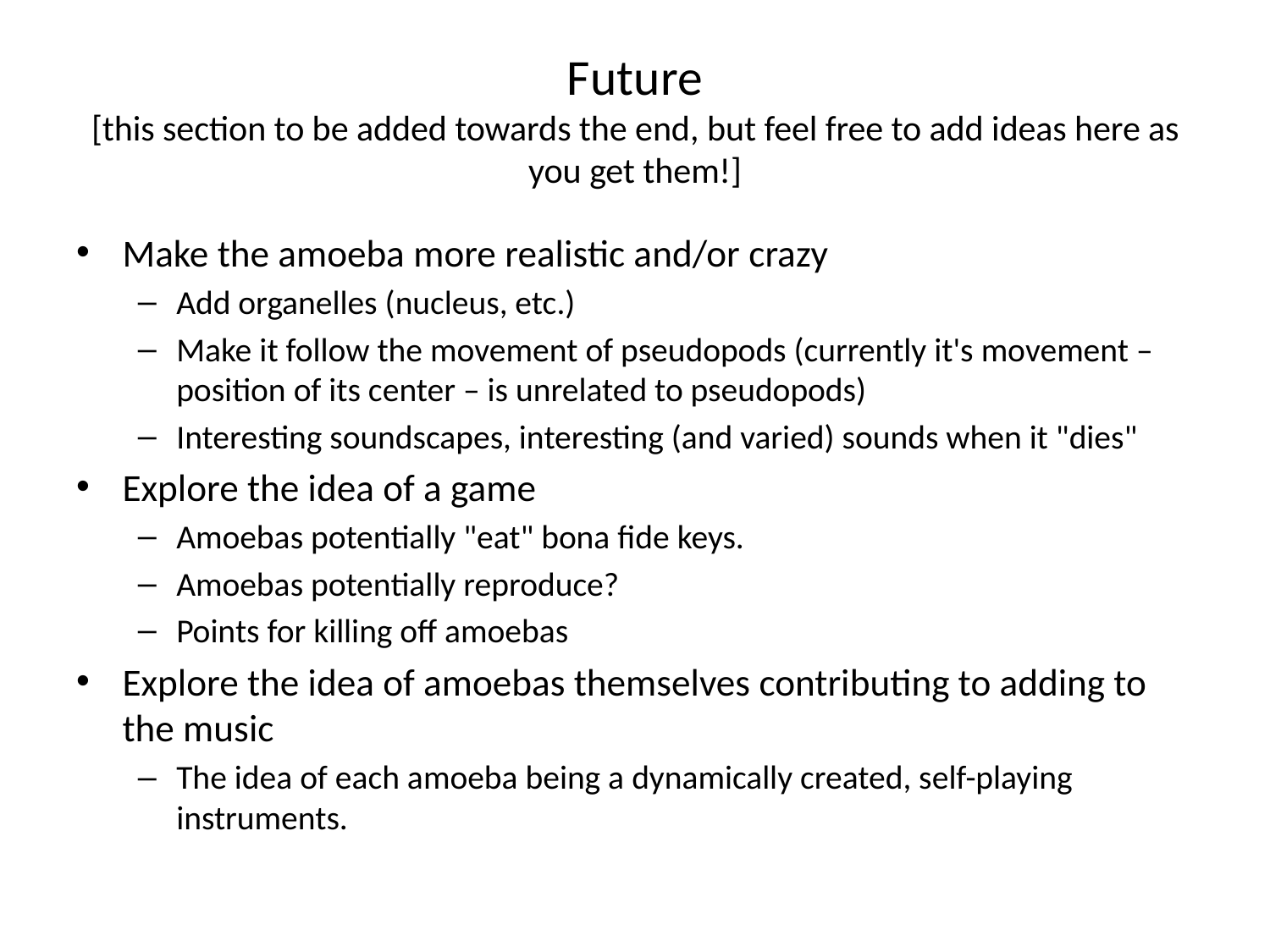

# Future [this section to be added towards the end, but feel free to add ideas here as you get them!]
Make the amoeba more realistic and/or crazy
Add organelles (nucleus, etc.)
Make it follow the movement of pseudopods (currently it's movement – position of its center – is unrelated to pseudopods)
Interesting soundscapes, interesting (and varied) sounds when it "dies"
Explore the idea of a game
Amoebas potentially "eat" bona fide keys.
Amoebas potentially reproduce?
Points for killing off amoebas
Explore the idea of amoebas themselves contributing to adding to the music
The idea of each amoeba being a dynamically created, self-playing instruments.